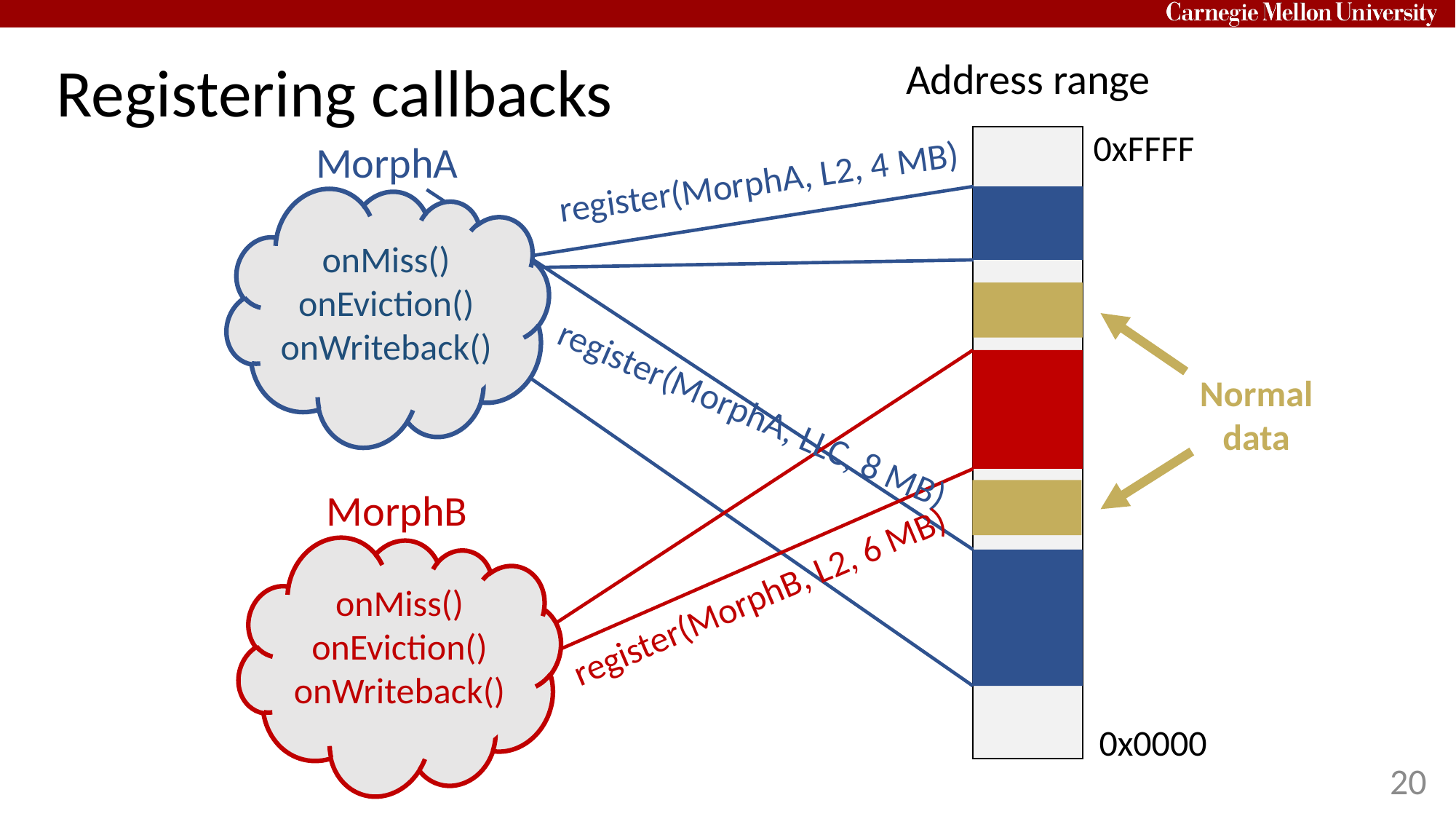

Address range
# Registering callbacks
0xFFFF

MorphA

onMiss()
onEviction()
onWriteback()
register(MorphA, L2, 4 MB)

Normal data
register(MorphA, LLC, 8 MB)
MorphB

onMiss()
onEviction()
onWriteback()

register(MorphB, L2, 6 MB)
0x0000
20